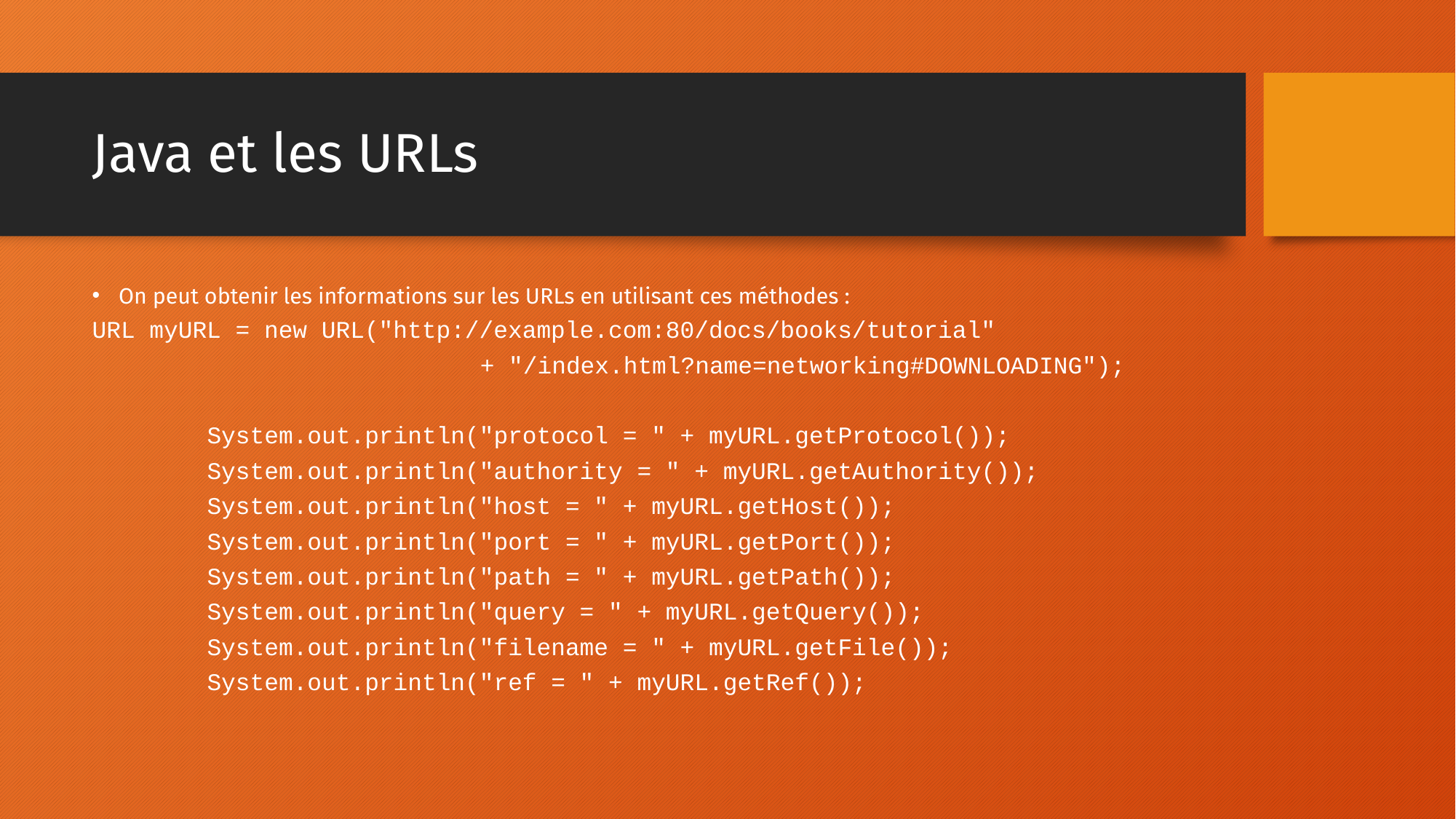

# Java et les URLs
On peut obtenir les informations sur les URLs en utilisant ces méthodes :
URL myURL = new URL("http://example.com:80/docs/books/tutorial"
                           + "/index.html?name=networking#DOWNLOADING");

        System.out.println("protocol = " + myURL.getProtocol());
        System.out.println("authority = " + myURL.getAuthority());
        System.out.println("host = " + myURL.getHost());
        System.out.println("port = " + myURL.getPort());
        System.out.println("path = " + myURL.getPath());
        System.out.println("query = " + myURL.getQuery());
        System.out.println("filename = " + myURL.getFile());
        System.out.println("ref = " + myURL.getRef());